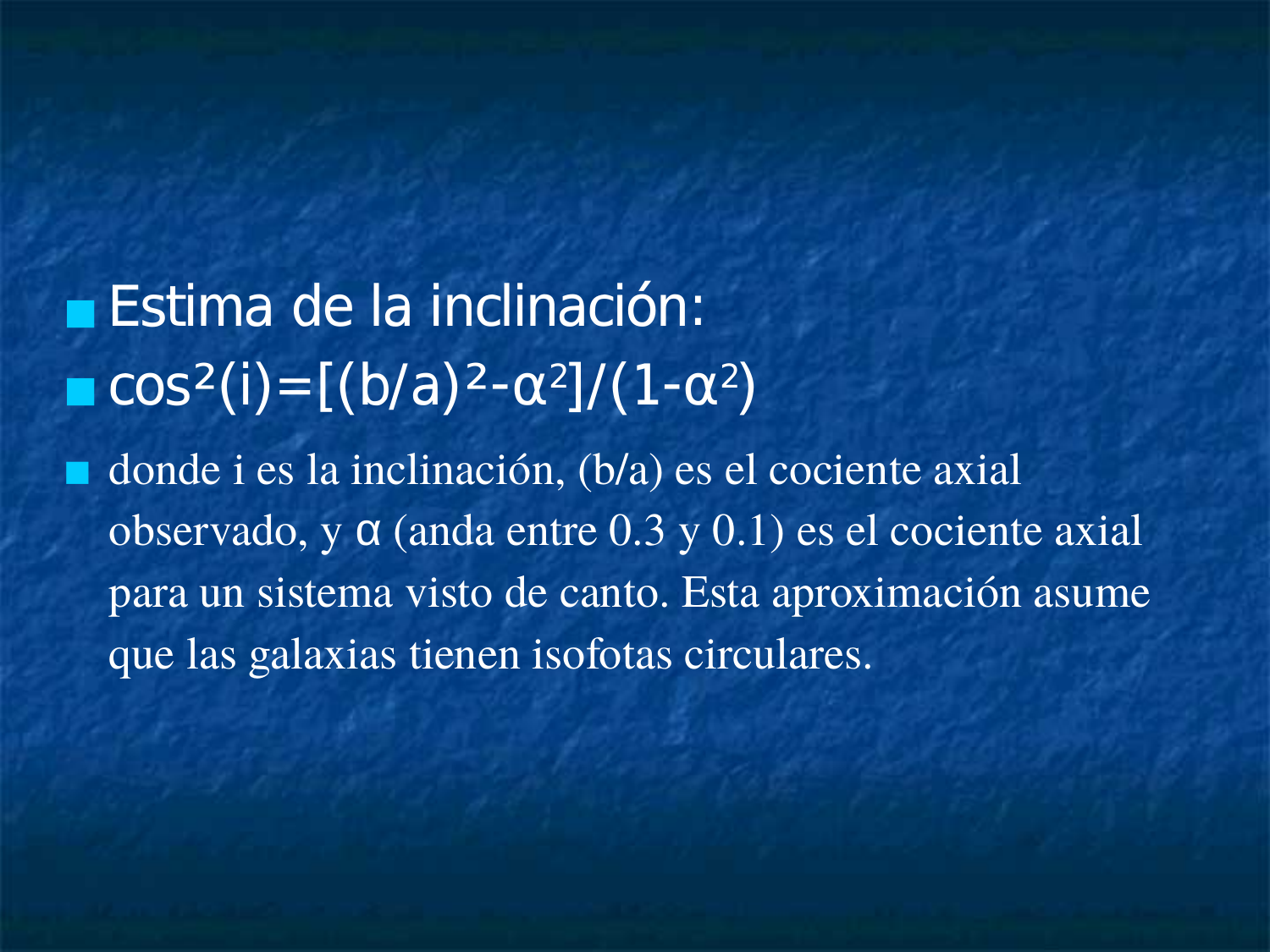

Estima de la inclinación:
cos²(i)=[(b/a)²-α2]/(1-α2)‏
donde i es la inclinación, (b/a) es el cociente axial observado, y α (anda entre 0.3 y 0.1) es el cociente axial para un sistema visto de canto. Esta aproximación asume que las galaxias tienen isofotas circulares.